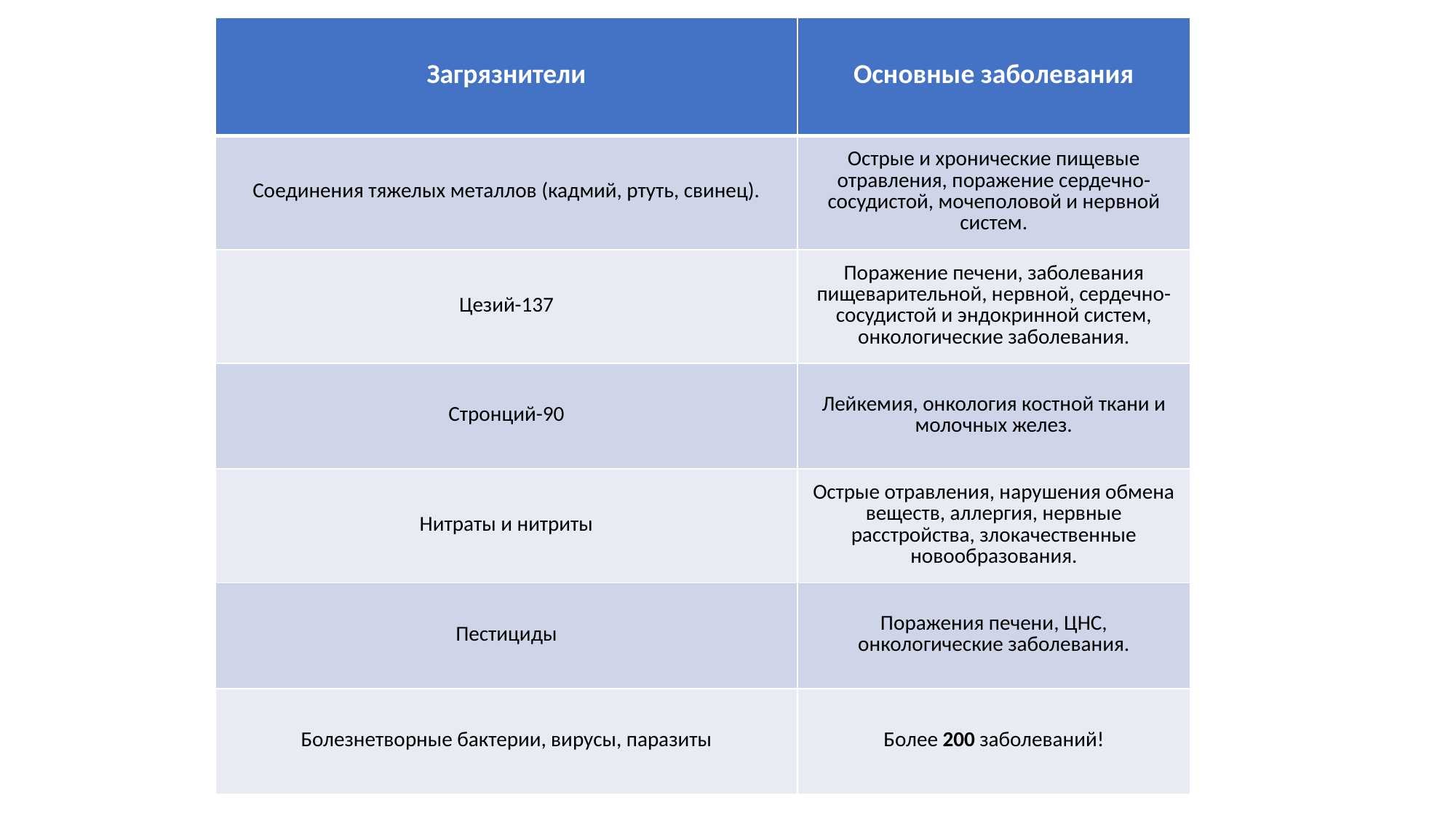

| Загрязнители | Основные заболевания |
| --- | --- |
| Соединения тяжелых металлов (кадмий, ртуть, свинец). | Острые и хронические пищевые отравления, поражение сердечно-сосудистой, мочеполовой и нервной систем. |
| Цезий-137 | Поражение печени, заболевания пищеварительной, нервной, сердечно-сосудистой и эндокринной систем, онкологические заболевания. |
| Стронций-90 | Лейкемия, онкология костной ткани и молочных желез. |
| Нитраты и нитриты | Острые отравления, нарушения обмена веществ, аллергия, нервные расстройства, злокачественные новообразования. |
| Пестициды | Поражения печени, ЦНС, онкологические заболевания. |
| Болезнетворные бактерии, вирусы, паразиты | Более 200 заболеваний! |